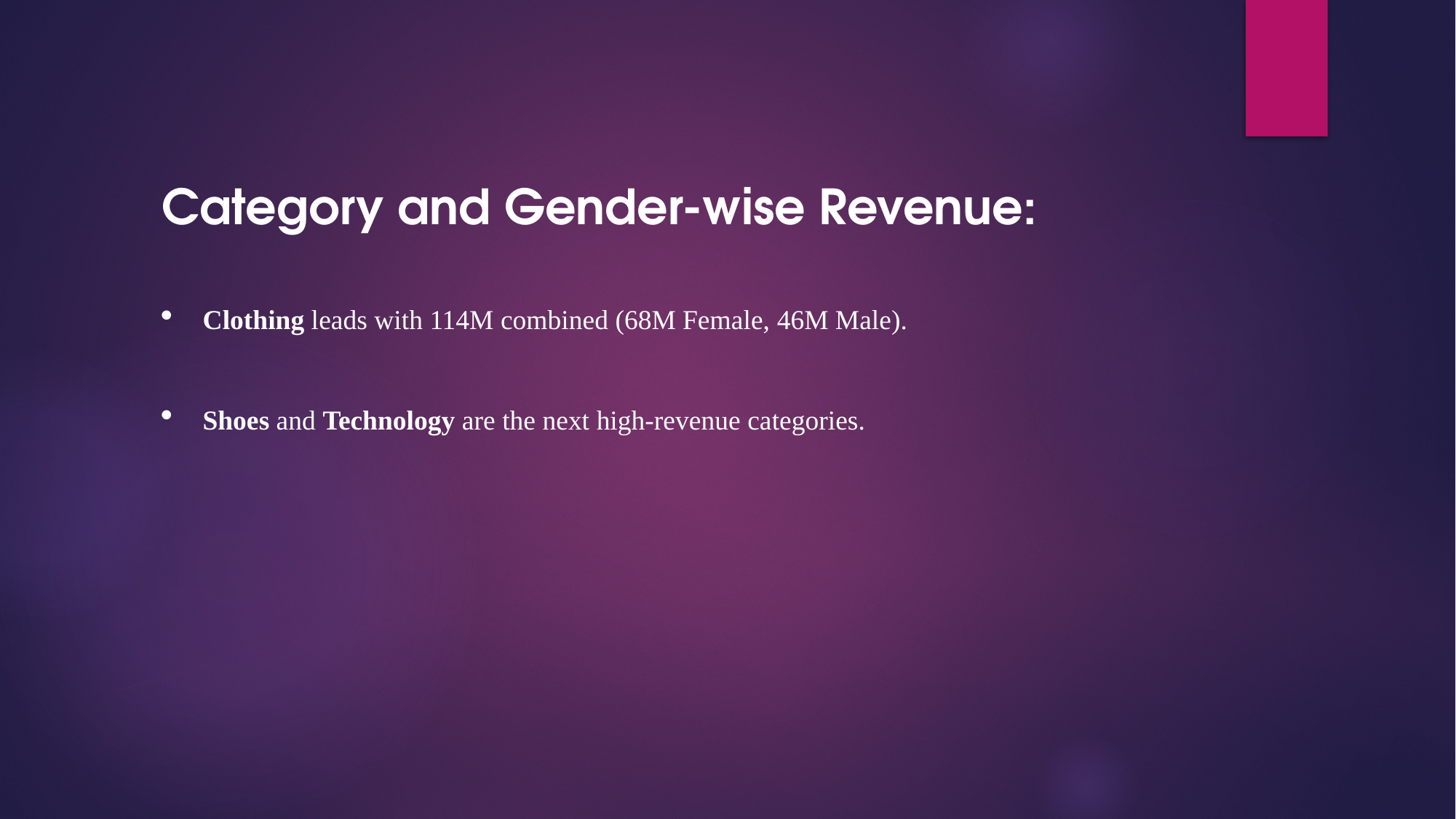

Category and Gender-wise Revenue:

Clothing leads with 114M combined (68M Female, 46M Male).

Shoes and Technology are the next high-revenue categories.